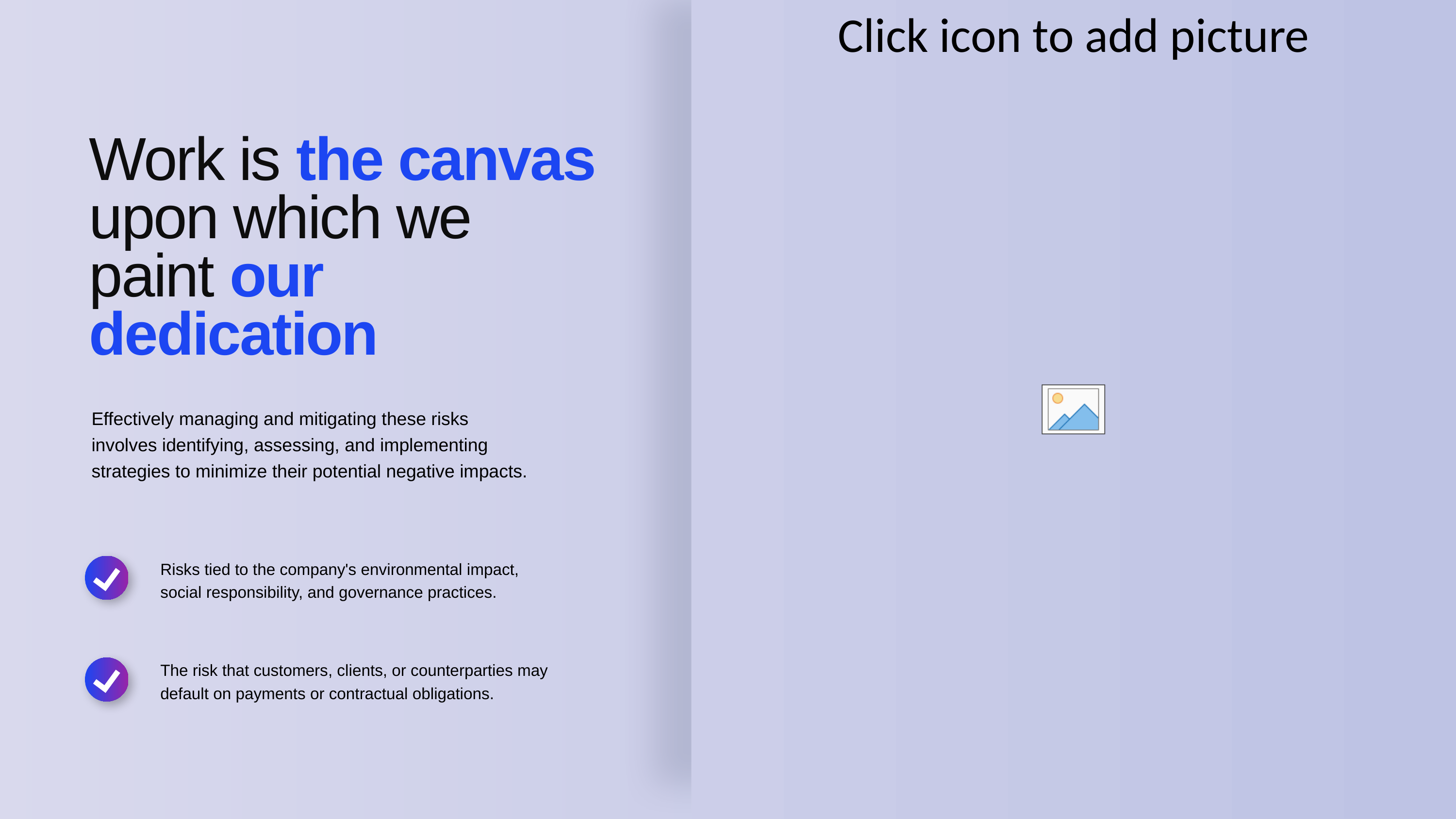

Work is the canvas upon which we paint our dedication
Effectively managing and mitigating these risks involves identifying, assessing, and implementing strategies to minimize their potential negative impacts.
Risks tied to the company's environmental impact, social responsibility, and governance practices.

The risk that customers, clients, or counterparties may default on payments or contractual obligations.